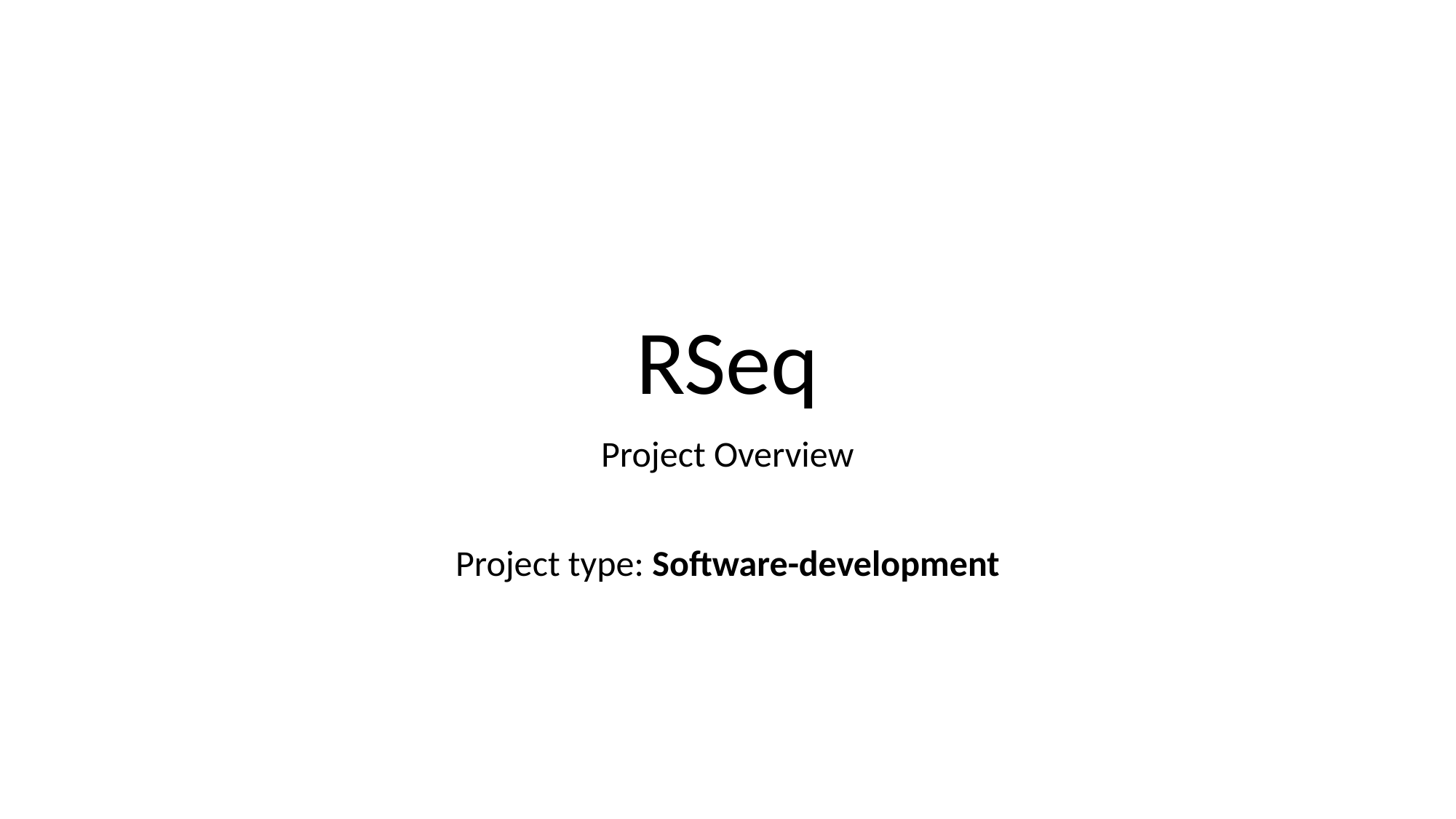

# RSeq
Project Overview

Project type: Software-development